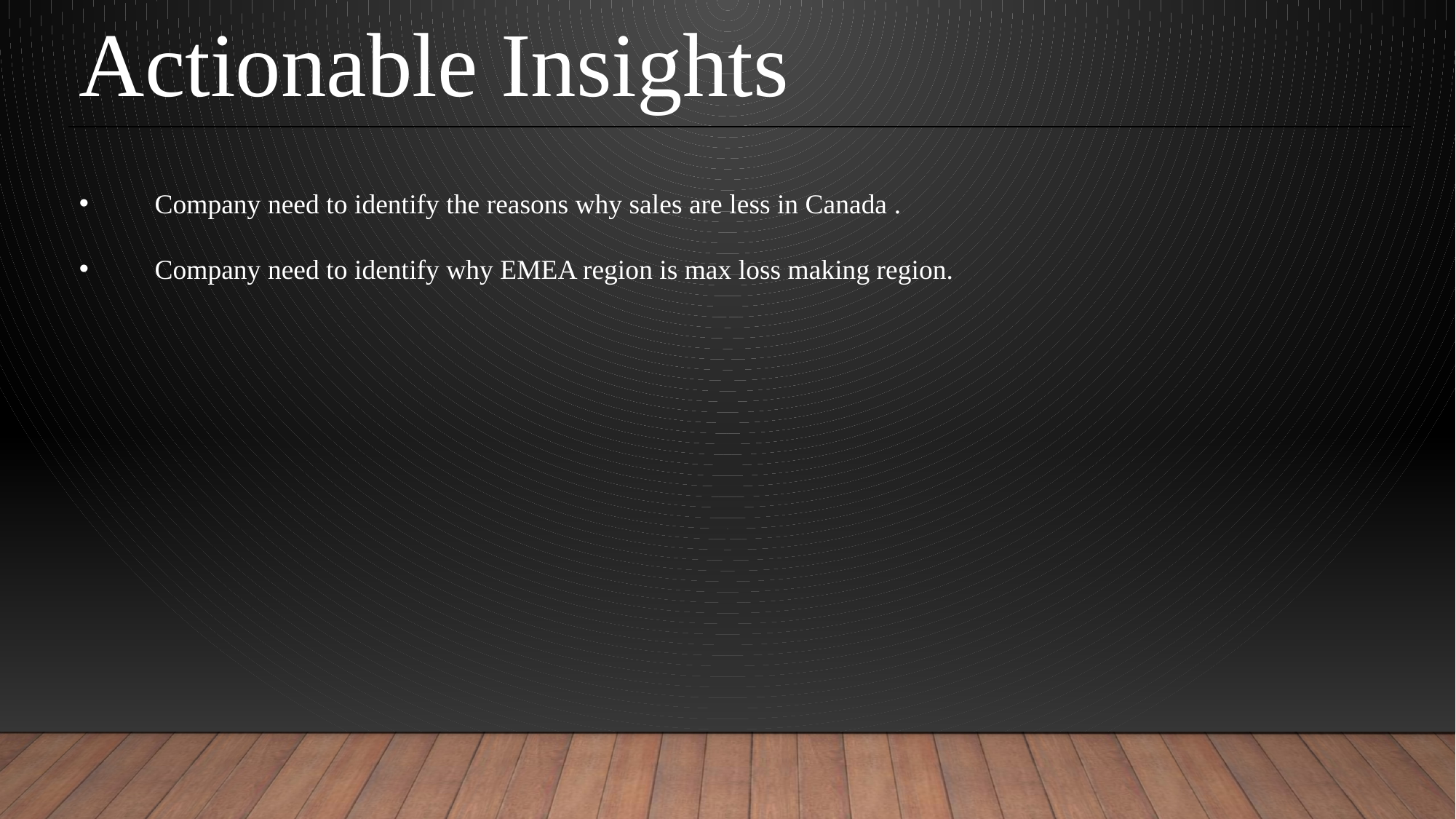

Actionable Insights

      Company need to identify the reasons why sales are less in Canada .

      Company need to identify why EMEA region is max loss making region.